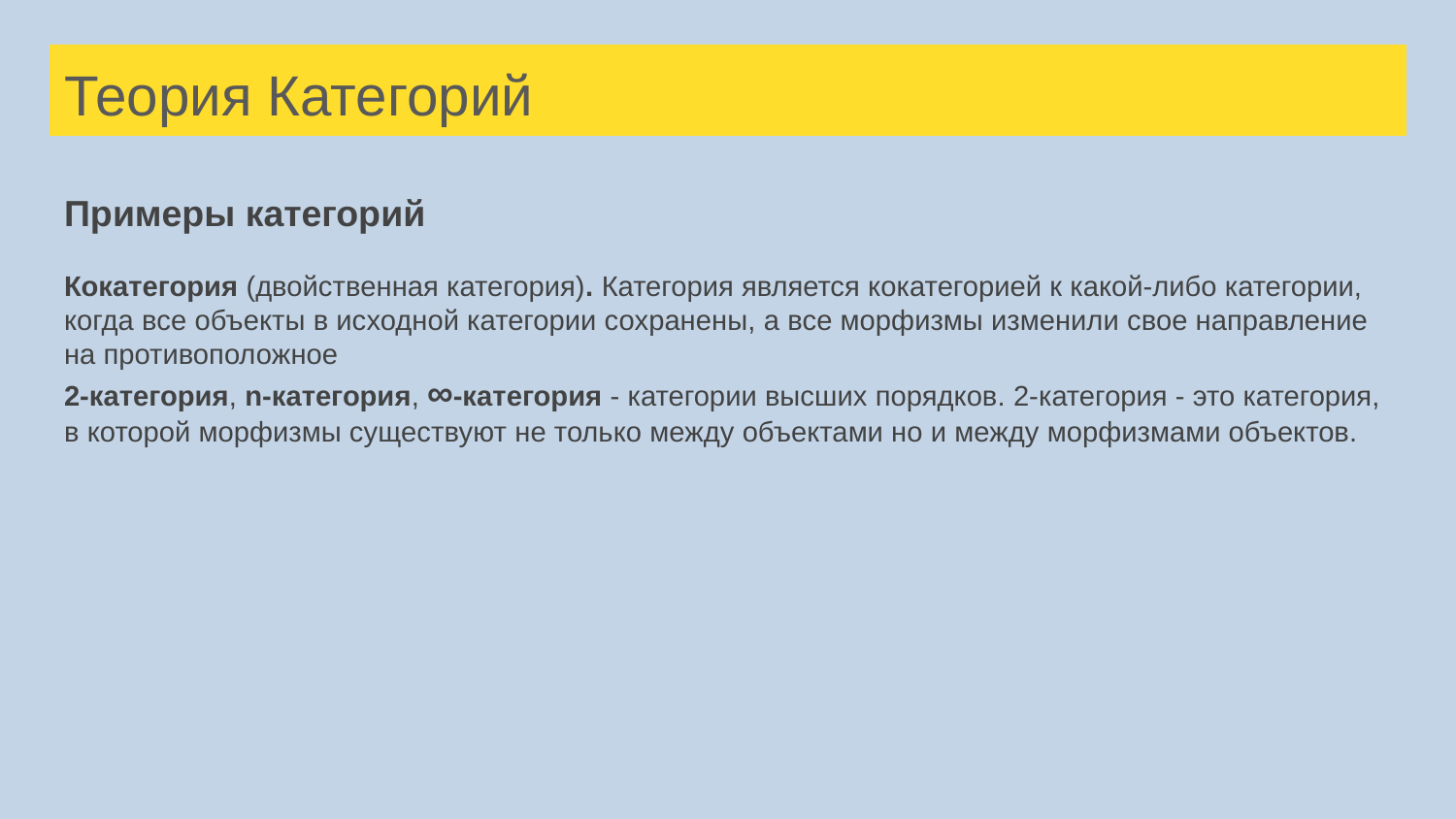

# Теория Категорий
Примеры категорий

Кокатегория (двойственная категория). Категория является кокатегорией к какой-либо категории, когда все объекты в исходной категории сохранены, а все морфизмы изменили свое направление на противоположное
2-категория, n-категория, ∞-категория - категории высших порядков. 2-категория - это категория, в которой морфизмы существуют не только между объектами но и между морфизмами объектов.